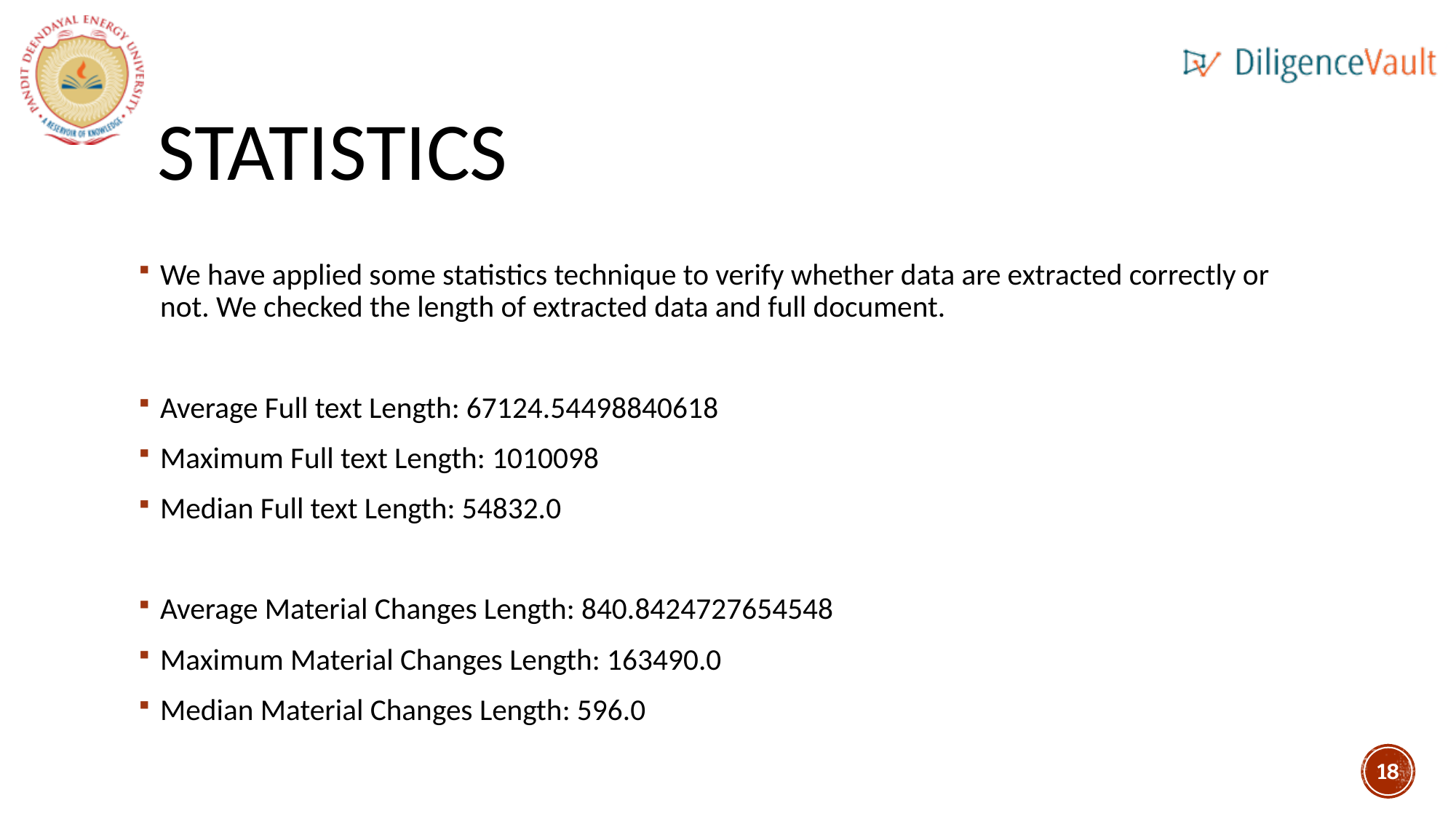

# Statistics
We have applied some statistics technique to verify whether data are extracted correctly or not. We checked the length of extracted data and full document.

Average Full text Length: 67124.54498840618
Maximum Full text Length: 1010098
Median Full text Length: 54832.0

Average Material Changes Length: 840.8424727654548
Maximum Material Changes Length: 163490.0
Median Material Changes Length: 596.0

18